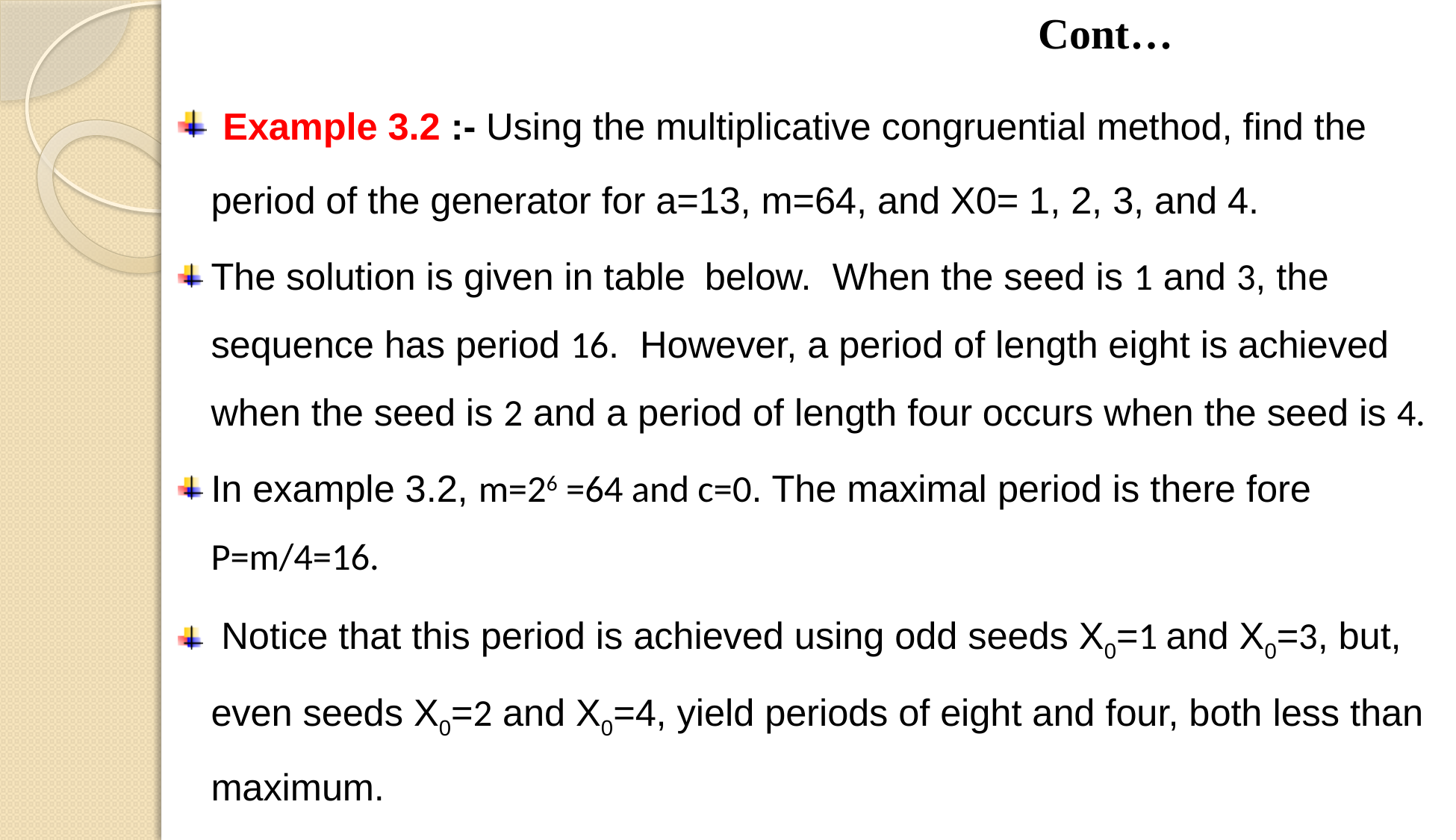

Cont…
 Example 3.2 :- Using the multiplicative congruential method, find the period of the generator for a=13, m=64, and X0= 1, 2, 3, and 4.
The solution is given in table  below.  When the seed is 1 and 3, the sequence has period 16.  However, a period of length eight is achieved when the seed is 2 and a period of length four occurs when the seed is 4.
In example 3.2, m=26 =64 and c=0. The maximal period is there fore P=m/4=16.
 Notice that this period is achieved using odd seeds X0=1 and X0=3, but, even seeds X0=2 and X0=4, yield periods of eight and four, both less than maximum.